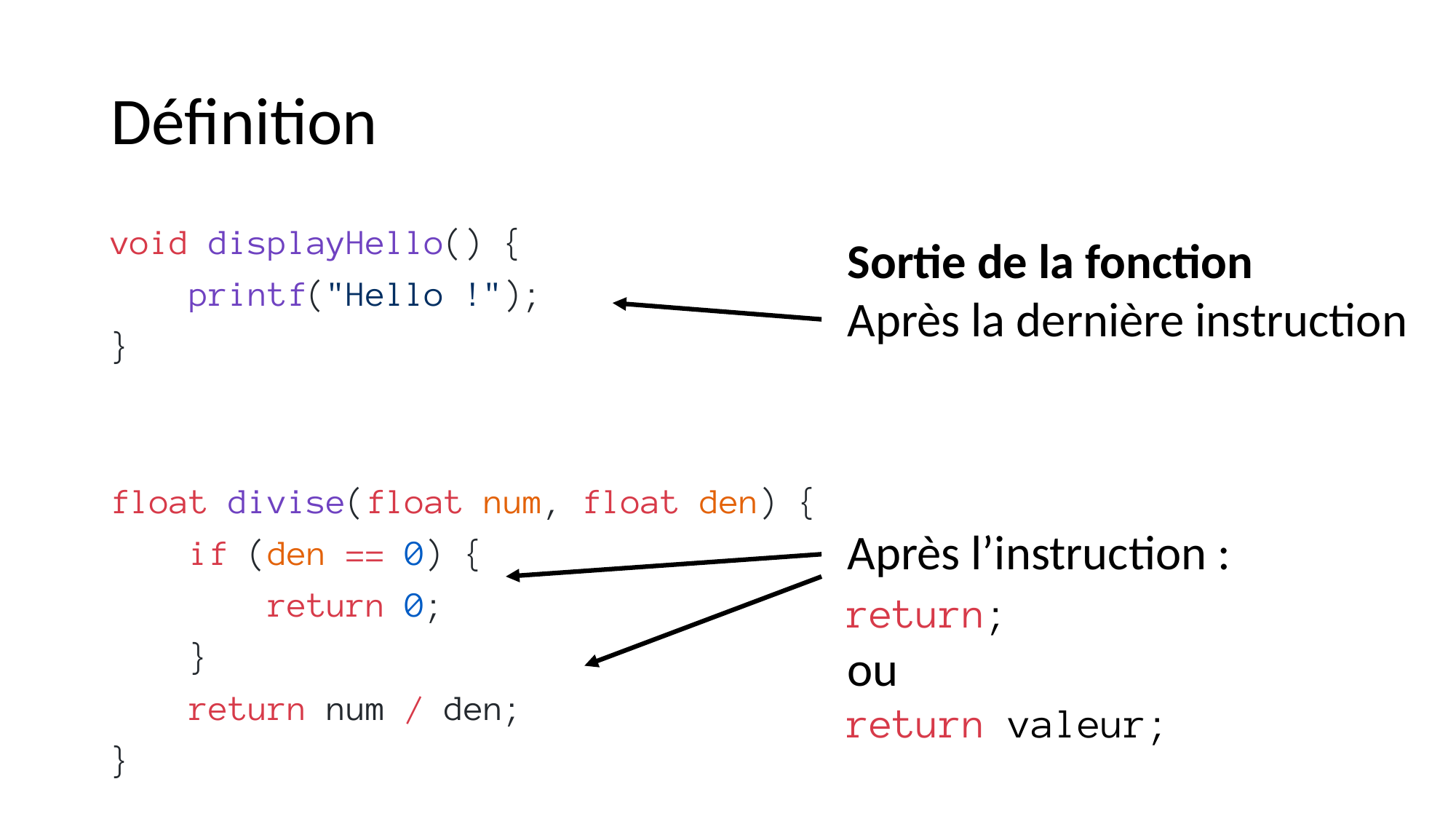

# Définition
void displayHello() {
    printf("Hello !");
}

float divise(float num, float den) {
    if (den == 0) {
        return 0;
    }
    return num / den;
}

Sortie de la fonction
Après la dernière instruction

Après l’instruction :
return;
ou
return valeur;